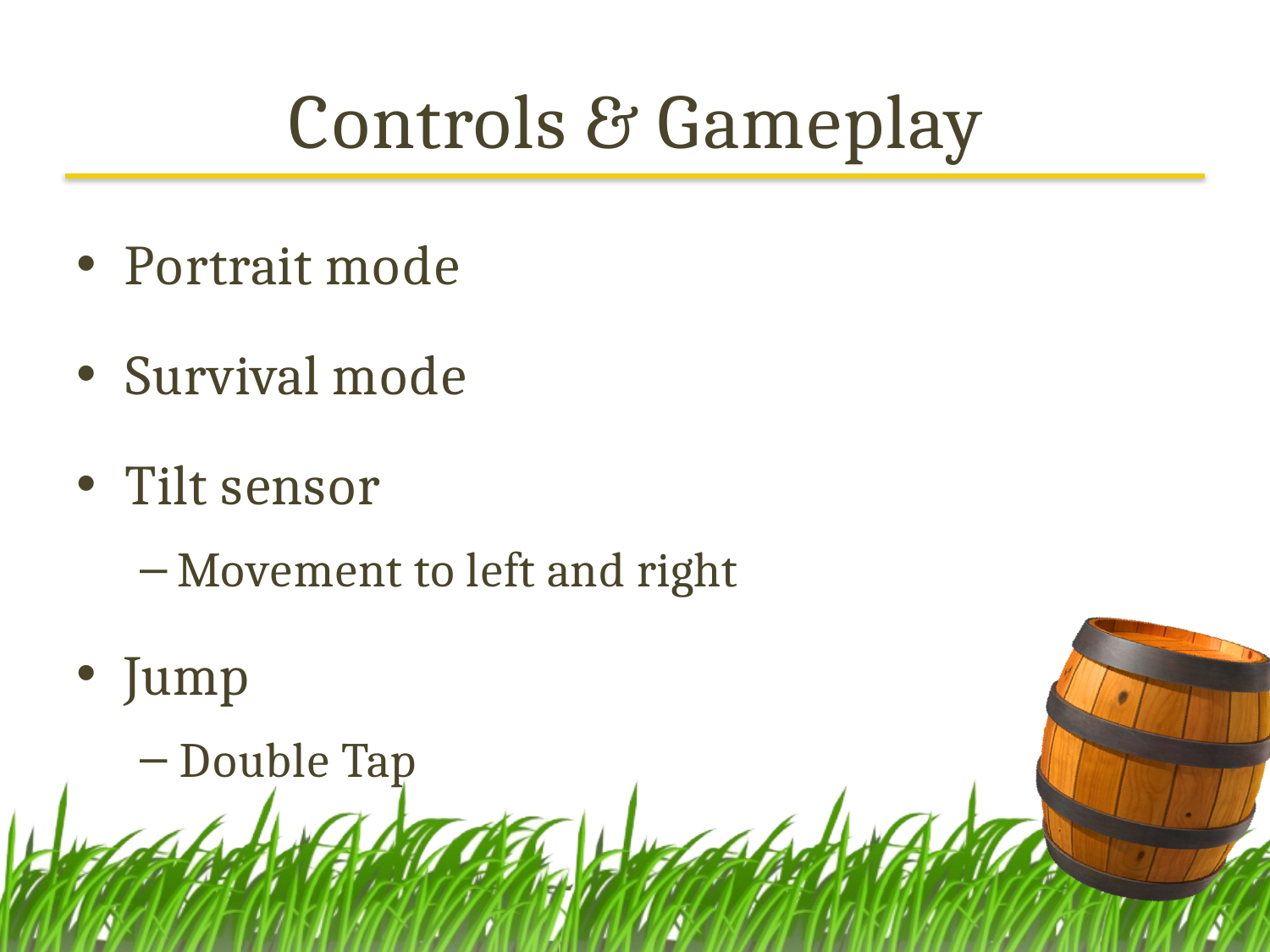

# Controls & Gameplay
Portrait mode
Survival mode
Tilt sensor
Movement to left and right
Jump
Double Tap